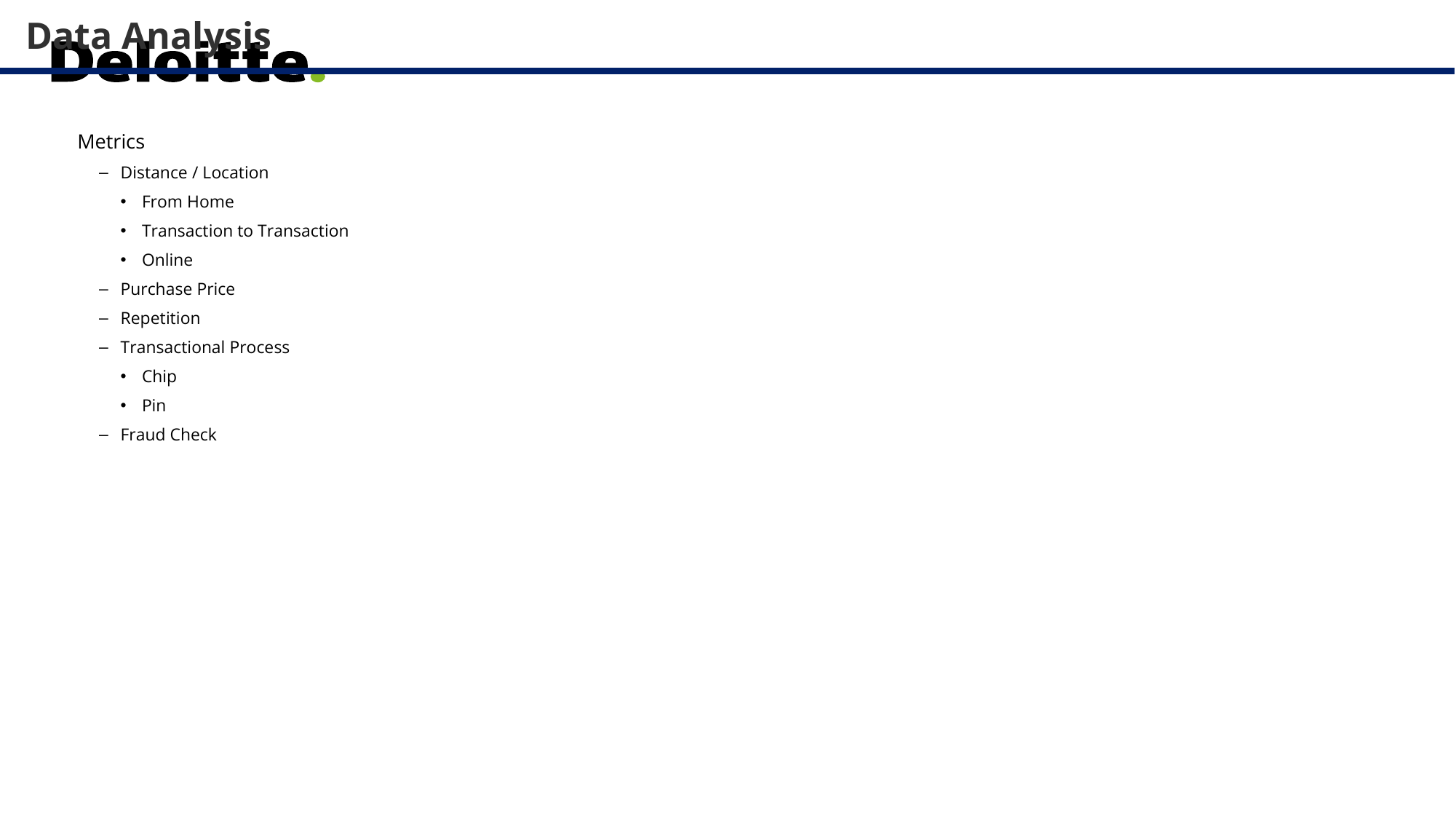

Data Analysis

Metrics
Distance / Location
From Home
Transaction to Transaction
Online
Purchase Price
Repetition
Transactional Process
Chip
Pin
Fraud Check